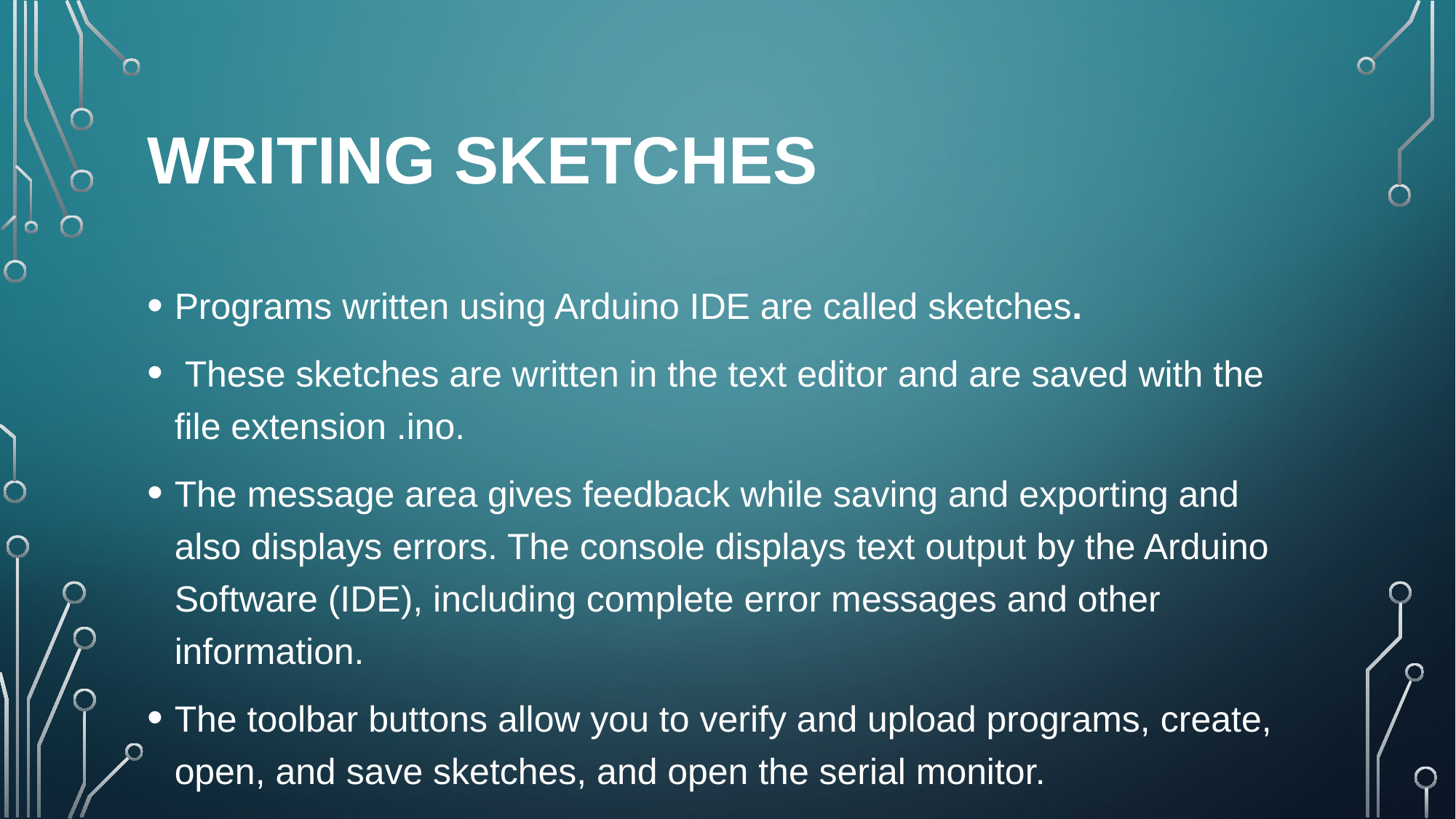

# WRITING SKETCHES
Programs written using Arduino IDE are called sketches.
 These sketches are written in the text editor and are saved with the file extension .ino.
The message area gives feedback while saving and exporting and also displays errors. The console displays text output by the Arduino Software (IDE), including complete error messages and other information.
The toolbar buttons allow you to verify and upload programs, create, open, and save sketches, and open the serial monitor.